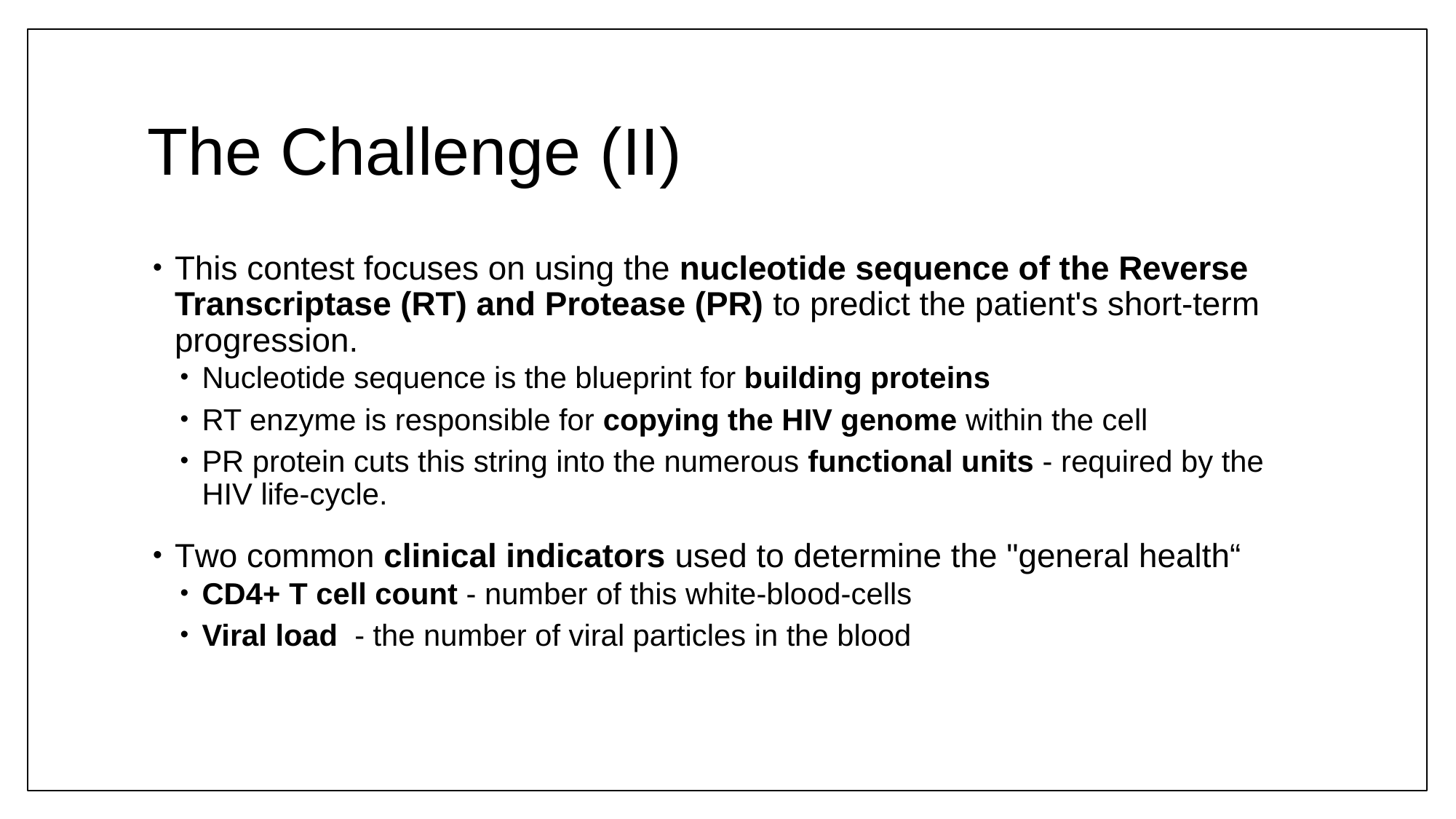

# The Challenge (II)
This contest focuses on using the nucleotide sequence of the Reverse Transcriptase (RT) and Protease (PR) to predict the patient's short-term progression.
Nucleotide sequence is the blueprint for building proteins
RT enzyme is responsible for copying the HIV genome within the cell
PR protein cuts this string into the numerous functional units - required by the HIV life-cycle.
Two common clinical indicators used to determine the "general health“
CD4+ T cell count - number of this white-blood-cells
Viral load  - the number of viral particles in the blood